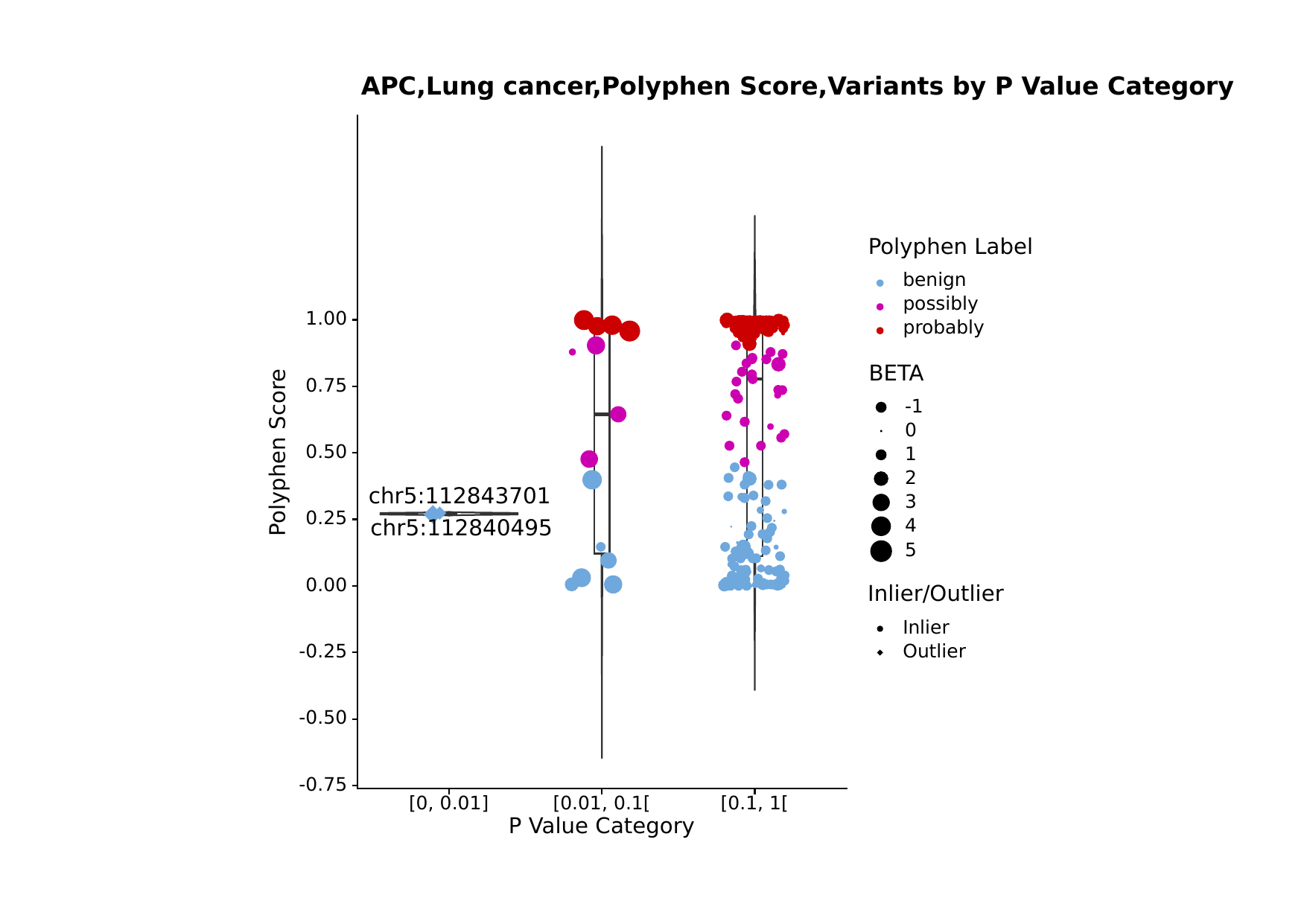

APC,Lung cancer,Polyphen Score,Variants by P Value Category

Polyphen Label
benign

possibly

1.00

probably

BETA

0.75

-1

0

Polyphen Score
0.50
1

2

chr5:112843701

3

0.25

4

chr5:112840495

5

0.00

Inlier/Outlier

Inlier

Outlier
-0.25

-0.50

-0.75

[0, 0.01]
[0.01, 0.1[
[0.1, 1[
P Value Category